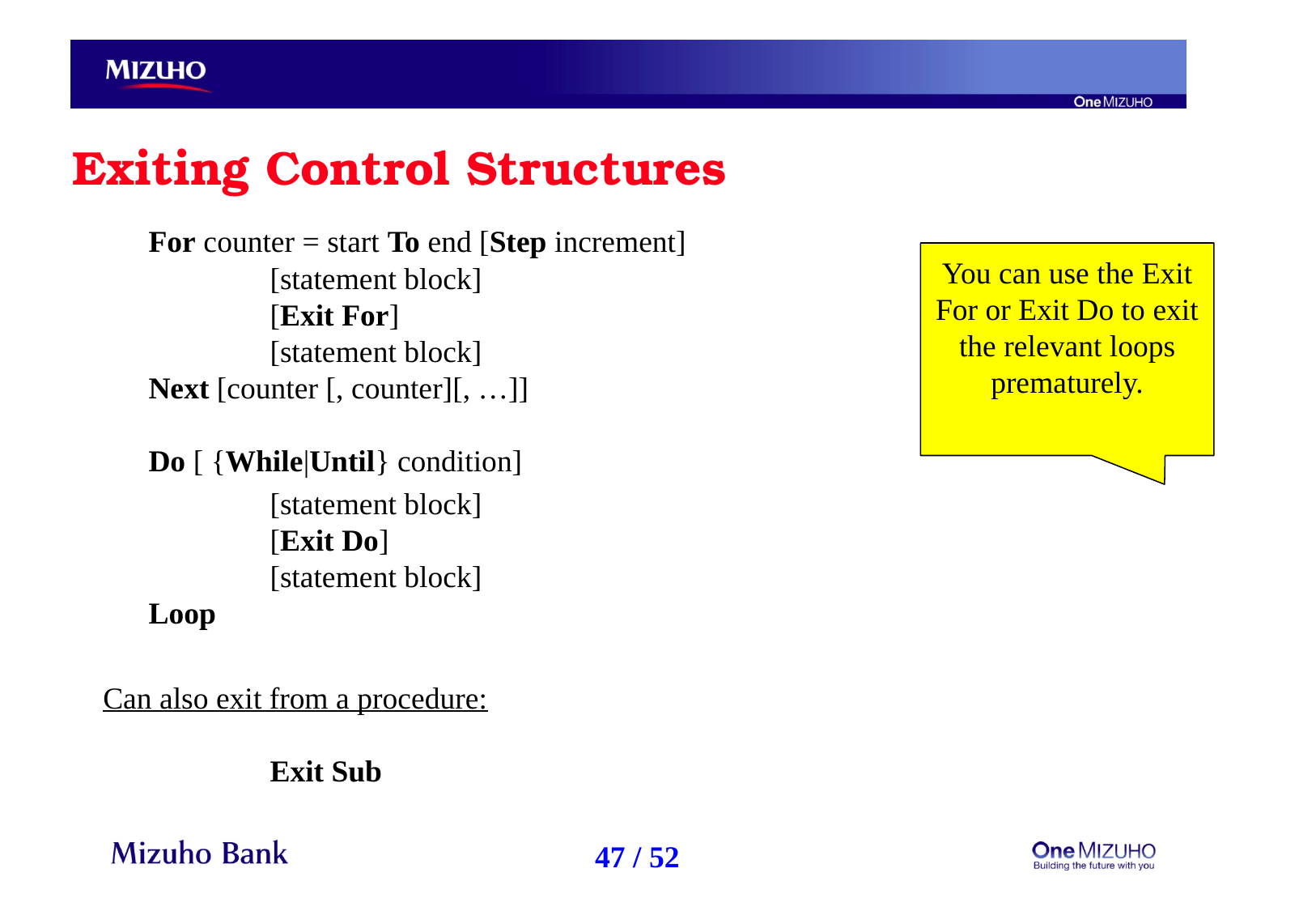

# Exiting Control Structures
	For counter = start To end [Step increment]
	[statement block]
	[Exit For]
	[statement block]
Next [counter [, counter][, …]]
Do [ {While|Until} condition]
		[statement block]
	[Exit Do]
	[statement block]
Loop

Can also exit from a procedure:
	Exit Sub

You can use the Exit For or Exit Do to exit the relevant loops prematurely.